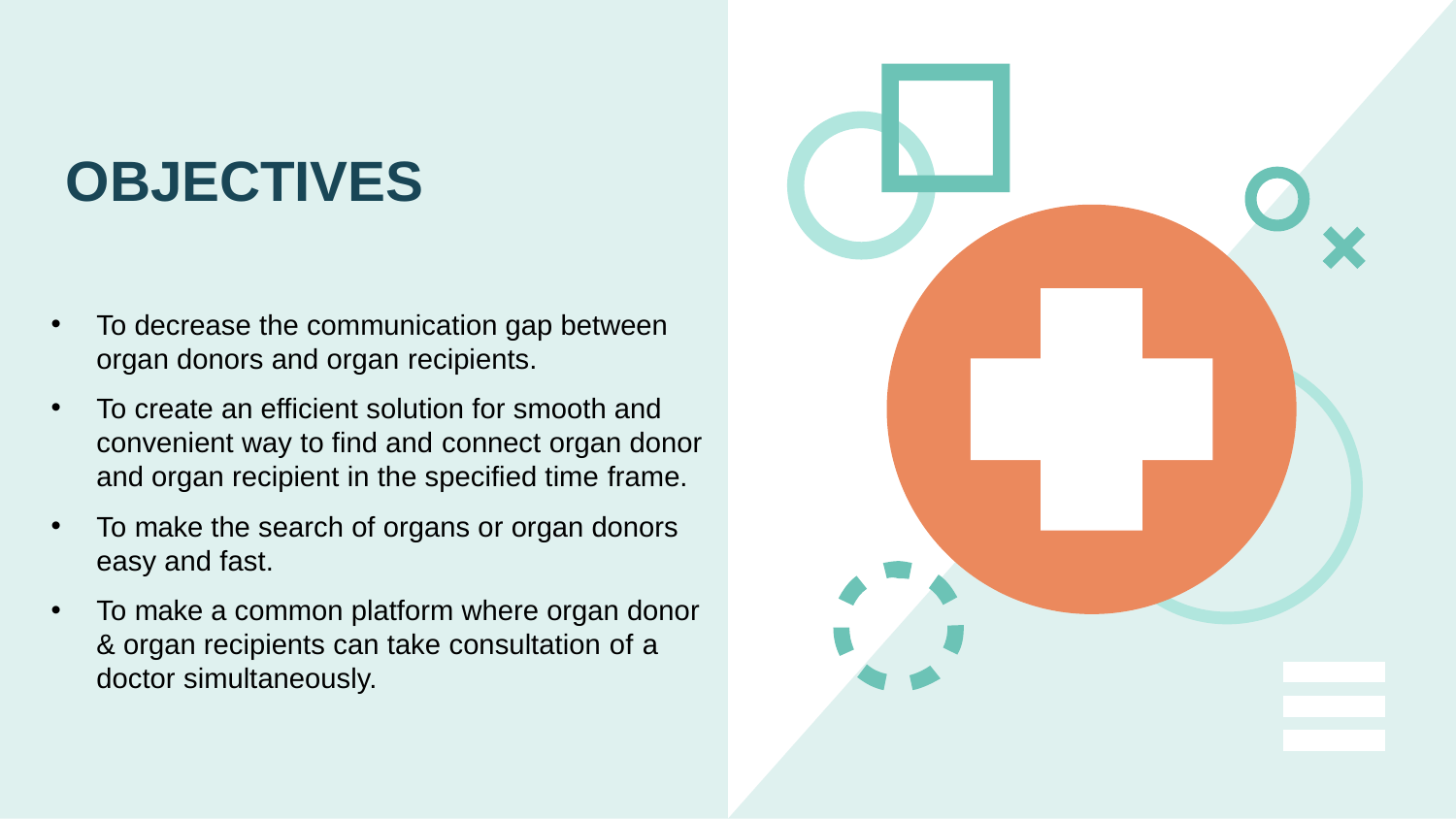

# OBJECTIVES
To decrease the communication gap between organ donors and organ recipients.
To create an efficient solution for smooth and convenient way to find and connect organ donor and organ recipient in the specified time frame.
To make the search of organs or organ donors easy and fast.
To make a common platform where organ donor & organ recipients can take consultation of a doctor simultaneously.